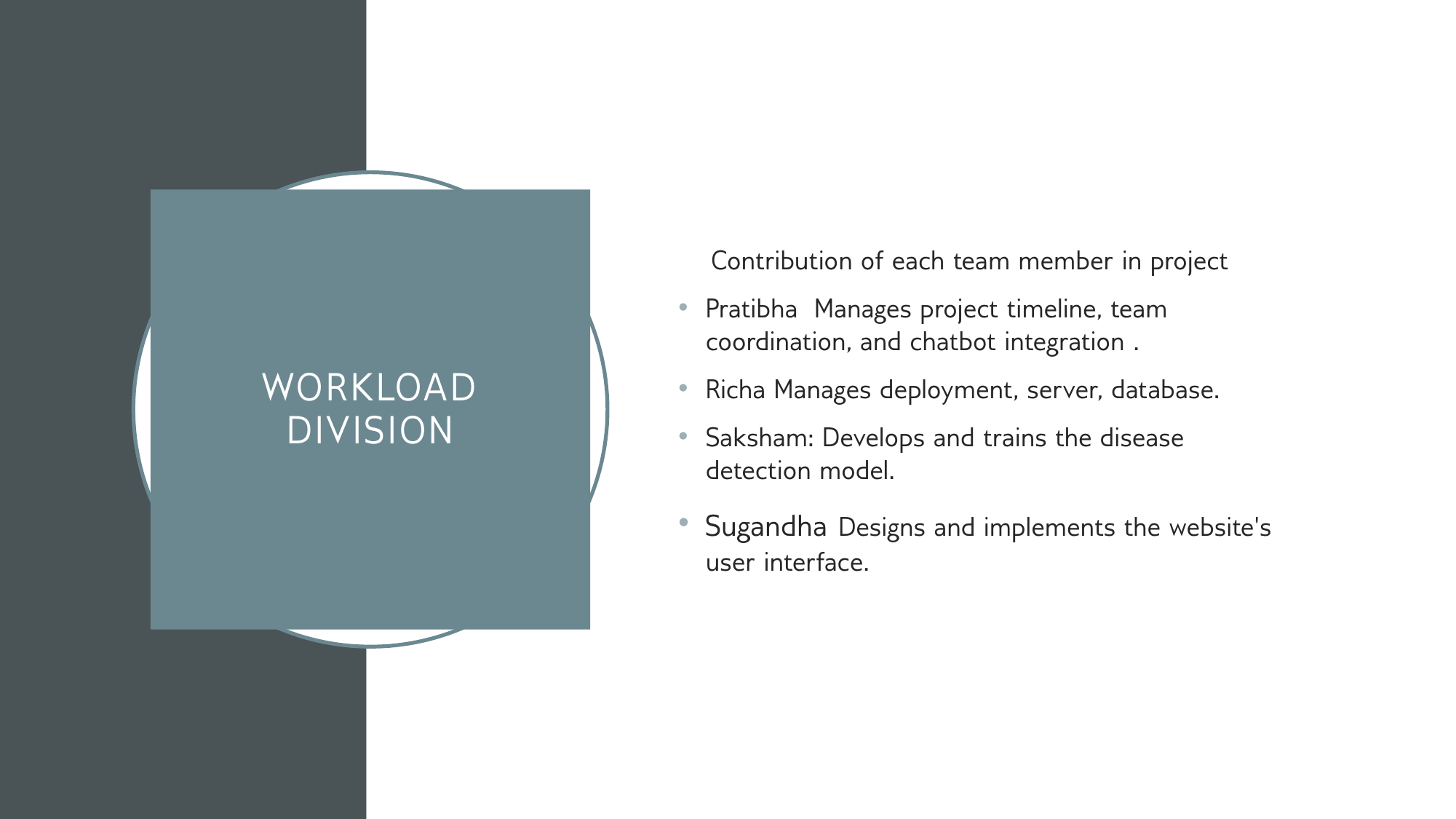

Contribution of each team member in project
Pratibha  Manages project timeline, team coordination, and chatbot integration .
Richa Manages deployment, server, database.
Saksham: Develops and trains the disease detection model.
Sugandha Designs and implements the website's user interface.

# Workload Division